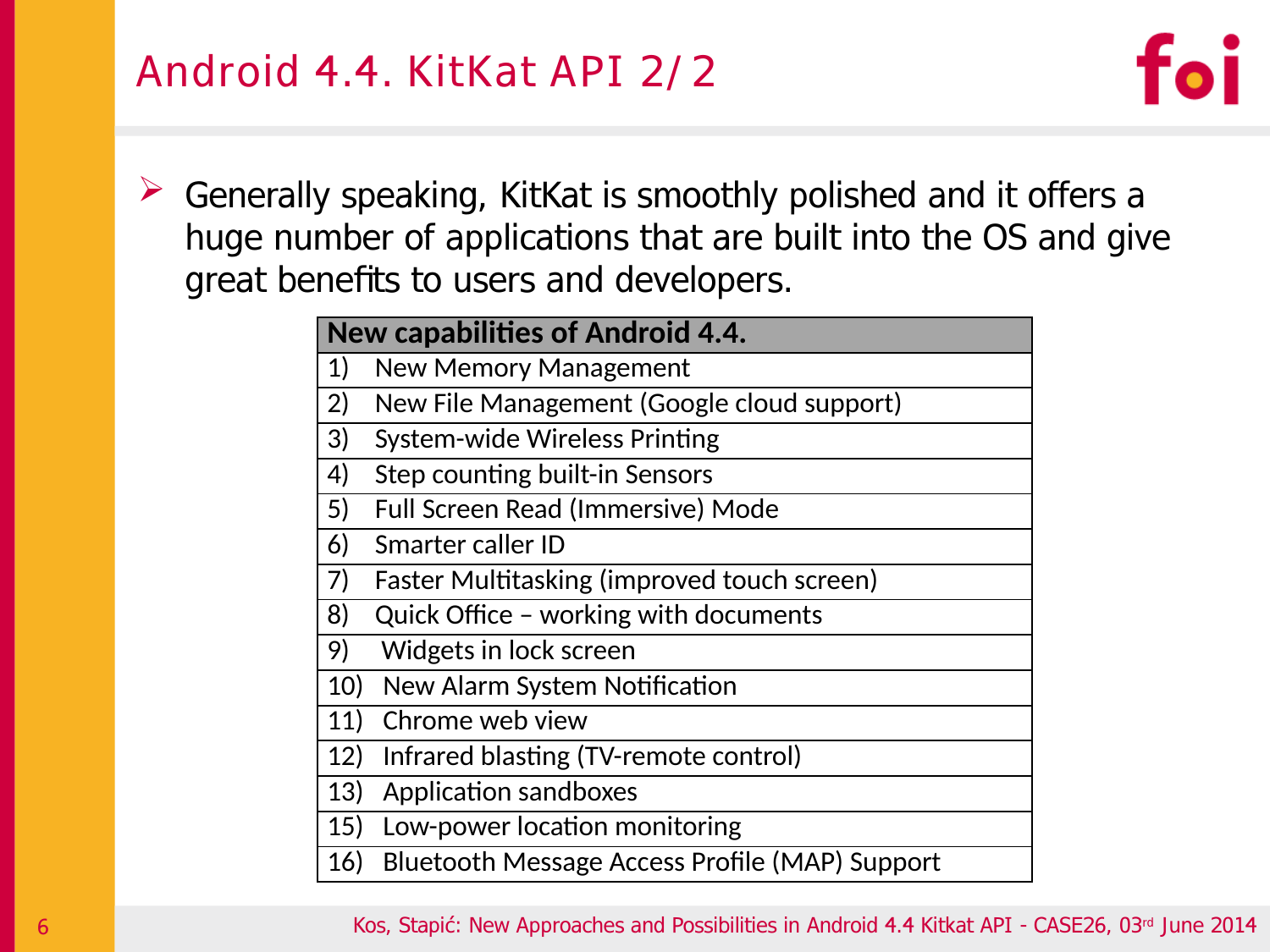

# Android 4.4. KitKat API 2/2
Generally speaking, KitKat is smoothly polished and it offers a huge number of applications that are built into the OS and give great benefits to users and developers.

| New capabilities of Android 4.4. |
| --- |
| 1) New Memory Management |
| 2) New File Management (Google cloud support) |
| 3) System-wide Wireless Printing |
| 4) Step counting built-in Sensors |
| 5) Full Screen Read (Immersive) Mode |
| 6) Smarter caller ID |
| 7) Faster Multitasking (improved touch screen) |
| 8) Quick Office – working with documents |
| 9) Widgets in lock screen |
| 10) New Alarm System Notification |
| 11) Chrome web view |
| 12) Infrared blasting (TV-remote control) |
| 13) Application sandboxes |
| 15) Low-power location monitoring |
| 16) Bluetooth Message Access Profile (MAP) Support |
Kos, Stapić: New Approaches and Possibilities in Android 4.4 Kitkat API - CASE26, 03rd June 2014
6